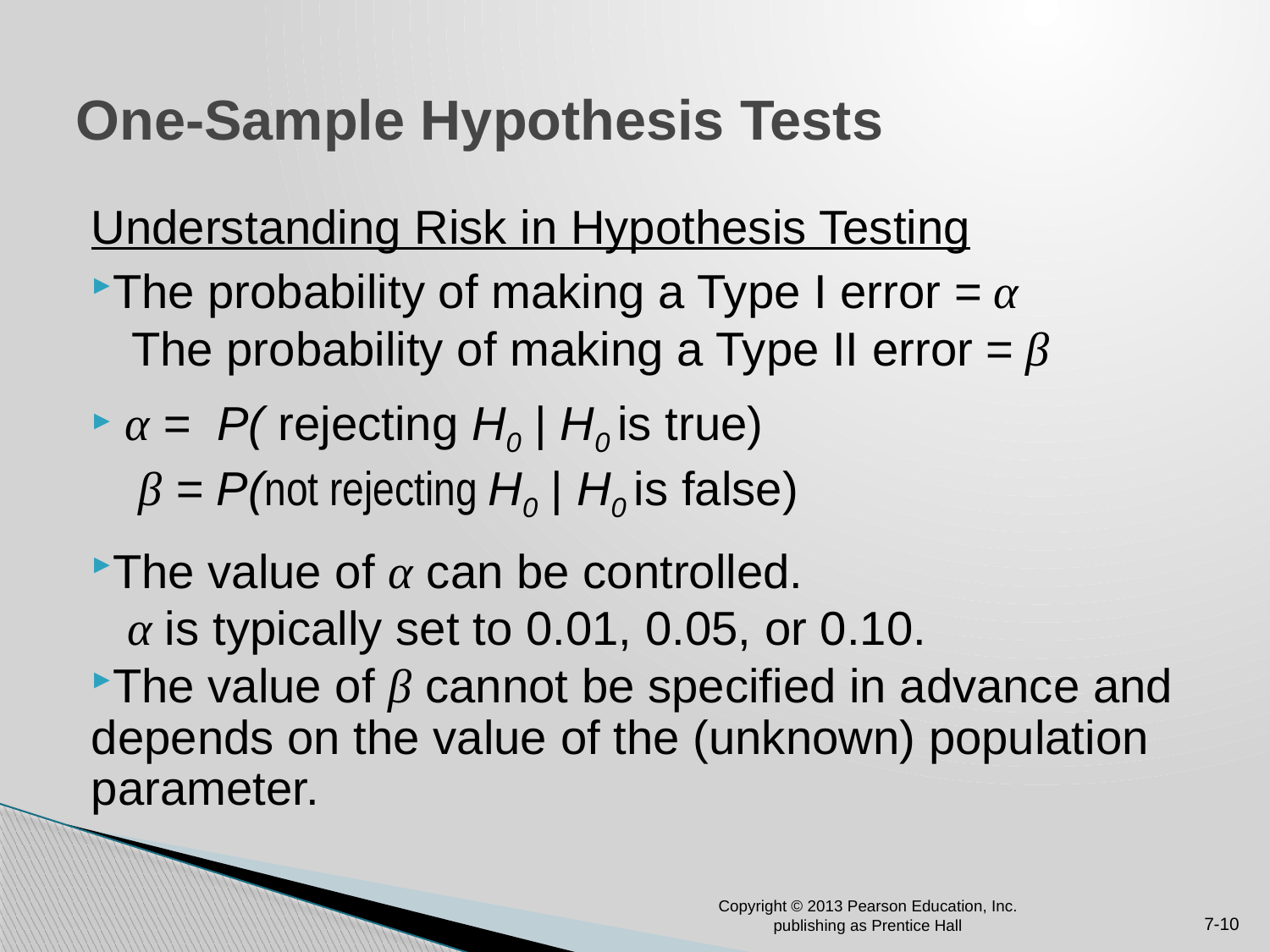

# One-Sample Hypothesis Tests
Understanding Risk in Hypothesis Testing
The probability of making a Type I error = α
   The probability of making a Type II error = β
 α =  P( rejecting H0 | H0 is true)
    β = P(not rejecting H0 | H0 is false)
The value of α can be controlled.
   α is typically set to 0.01, 0.05, or 0.10.
The value of β cannot be specified in advance and depends on the value of the (unknown) population parameter.
Copyright © 2013 Pearson Education, Inc. publishing as Prentice Hall
7-10